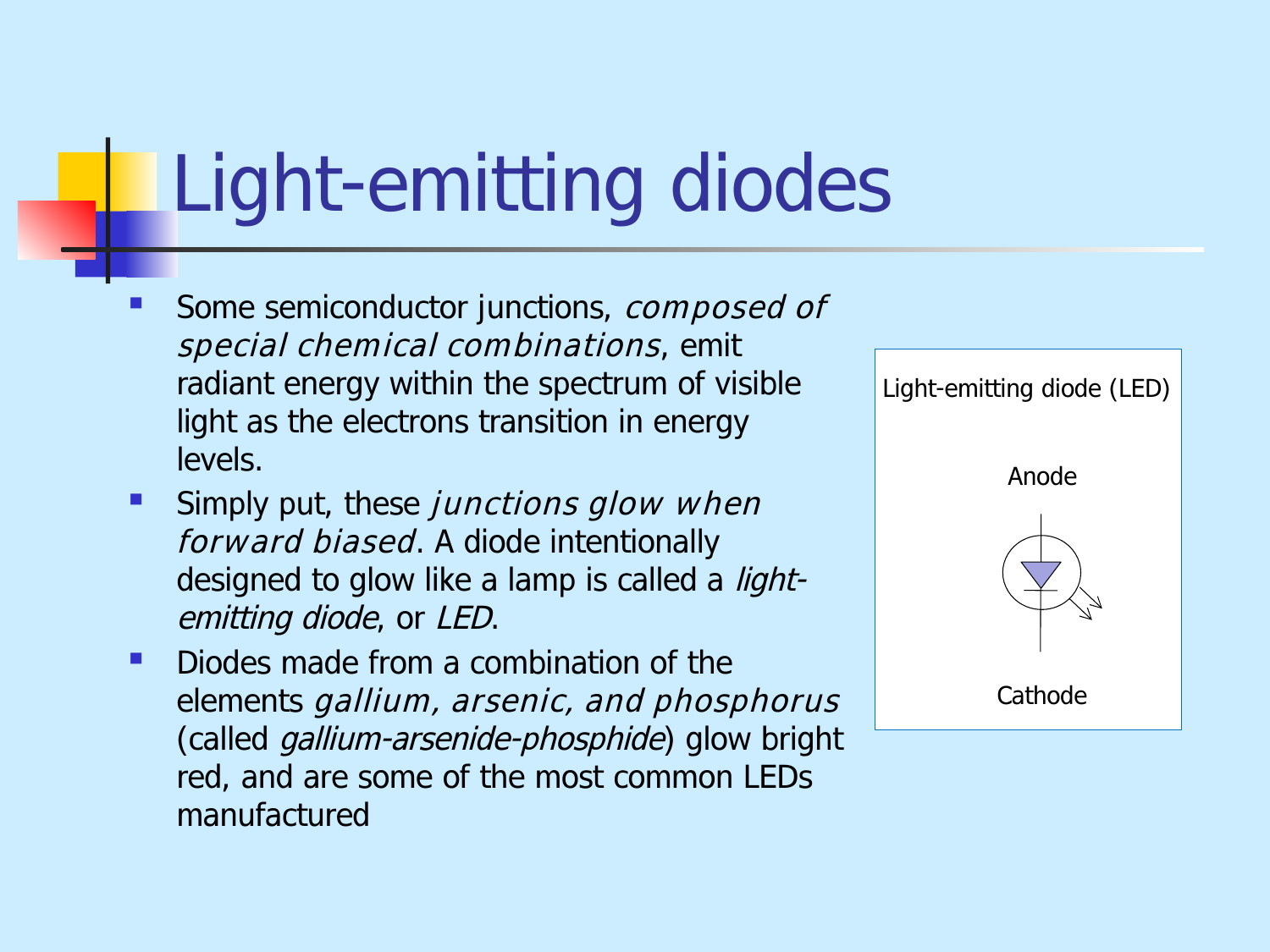

# Light-emitting diodes
Some semiconductor junctions, composed of special chemical combinations, emit radiant energy within the spectrum of visible light as the electrons transition in energy levels.
Simply put, these junctions glow when forward biased. A diode intentionally designed to glow like a lamp is called a light-emitting diode, or LED.
Diodes made from a combination of the elements gallium, arsenic, and phosphorus (called gallium-arsenide-phosphide) glow bright red, and are some of the most common LEDs manufactured

Light-emitting diode (LED)

Cathode
Anode